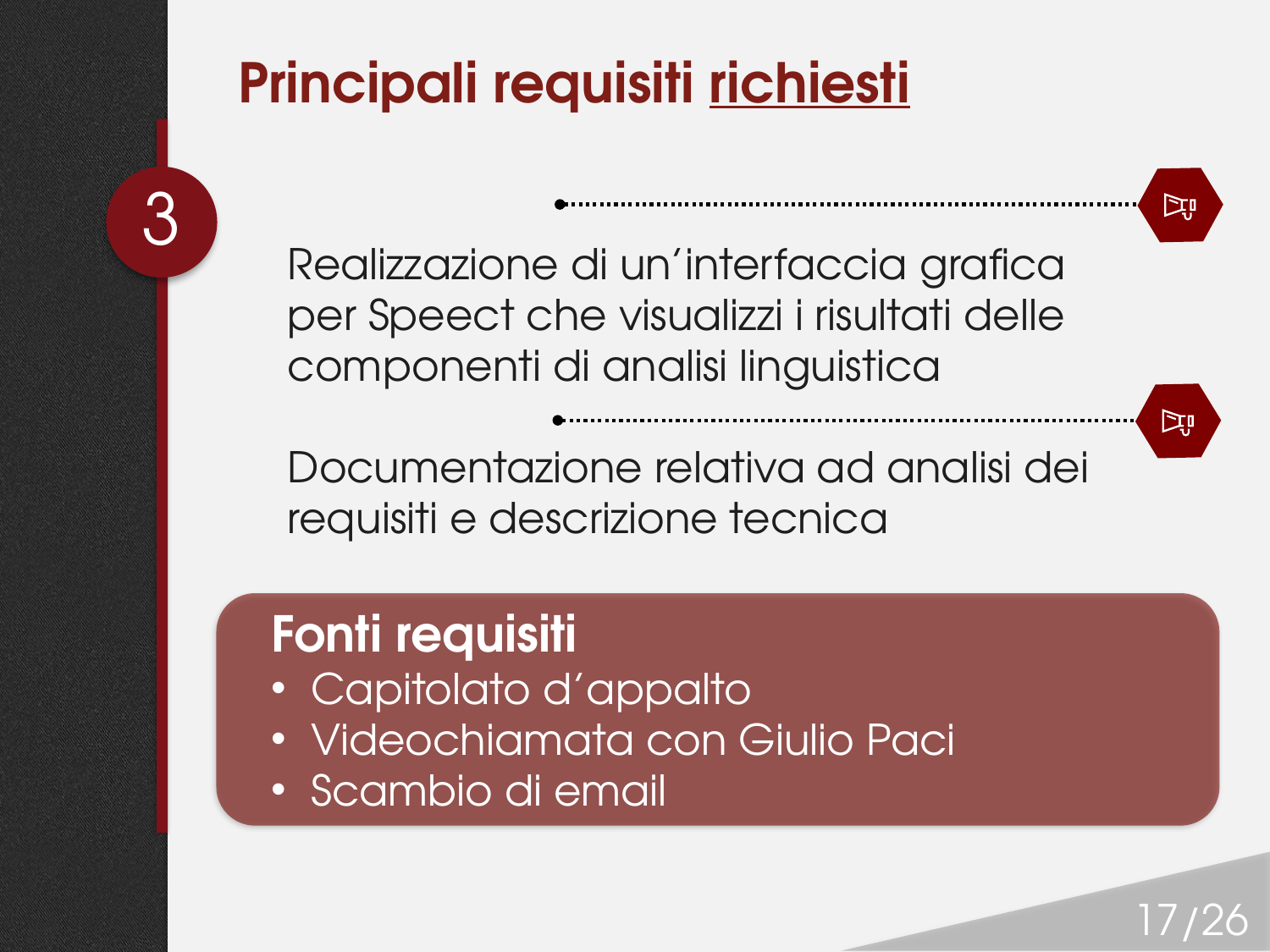

Principali requisiti richiesti

3
Realizzazione di un’interfaccia grafica
per Speect che visualizzi i risultati delle componenti di analisi linguistica

Documentazione relativa ad analisi dei requisiti e descrizione tecnica

Fonti requisiti
Capitolato d’appalto
Videochiamata con Giulio Paci
Scambio di email

17/26